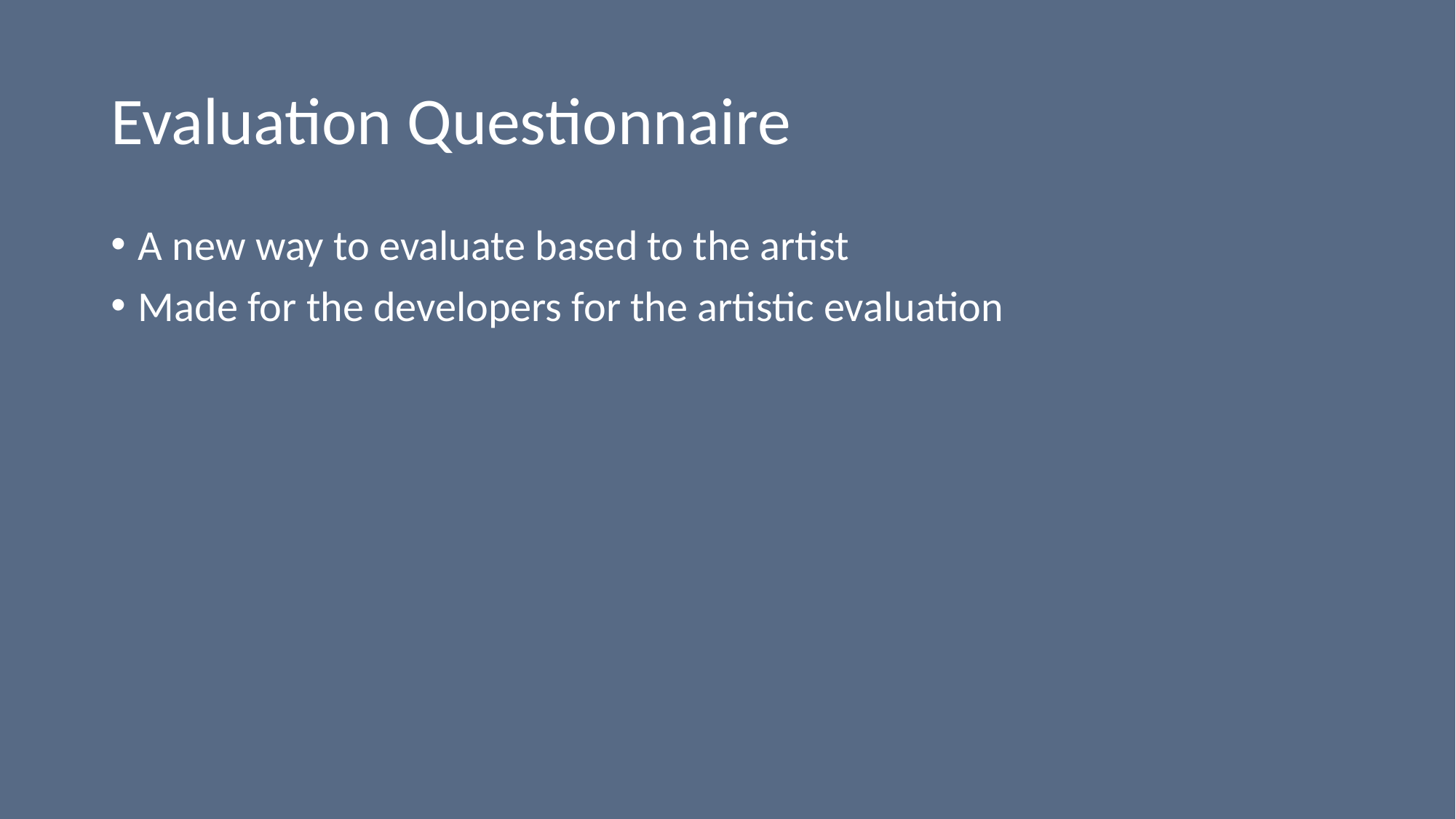

# Evaluation Questionnaire
A new way to evaluate based to the artist
Made for the developers for the artistic evaluation